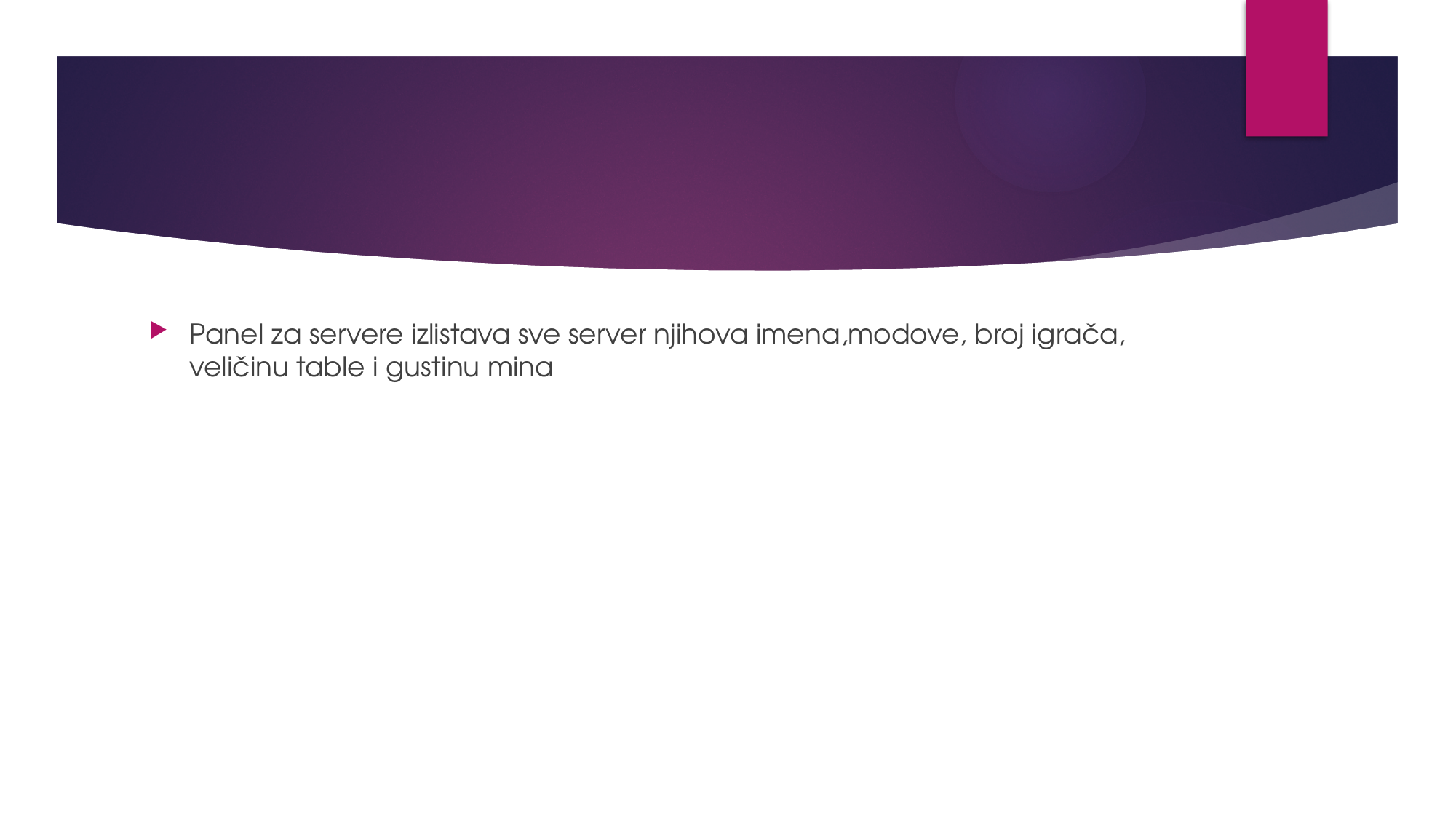

#
Panel za servere izlistava sve server njihova imena,modove, broj igrača, veličinu table i gustinu mina